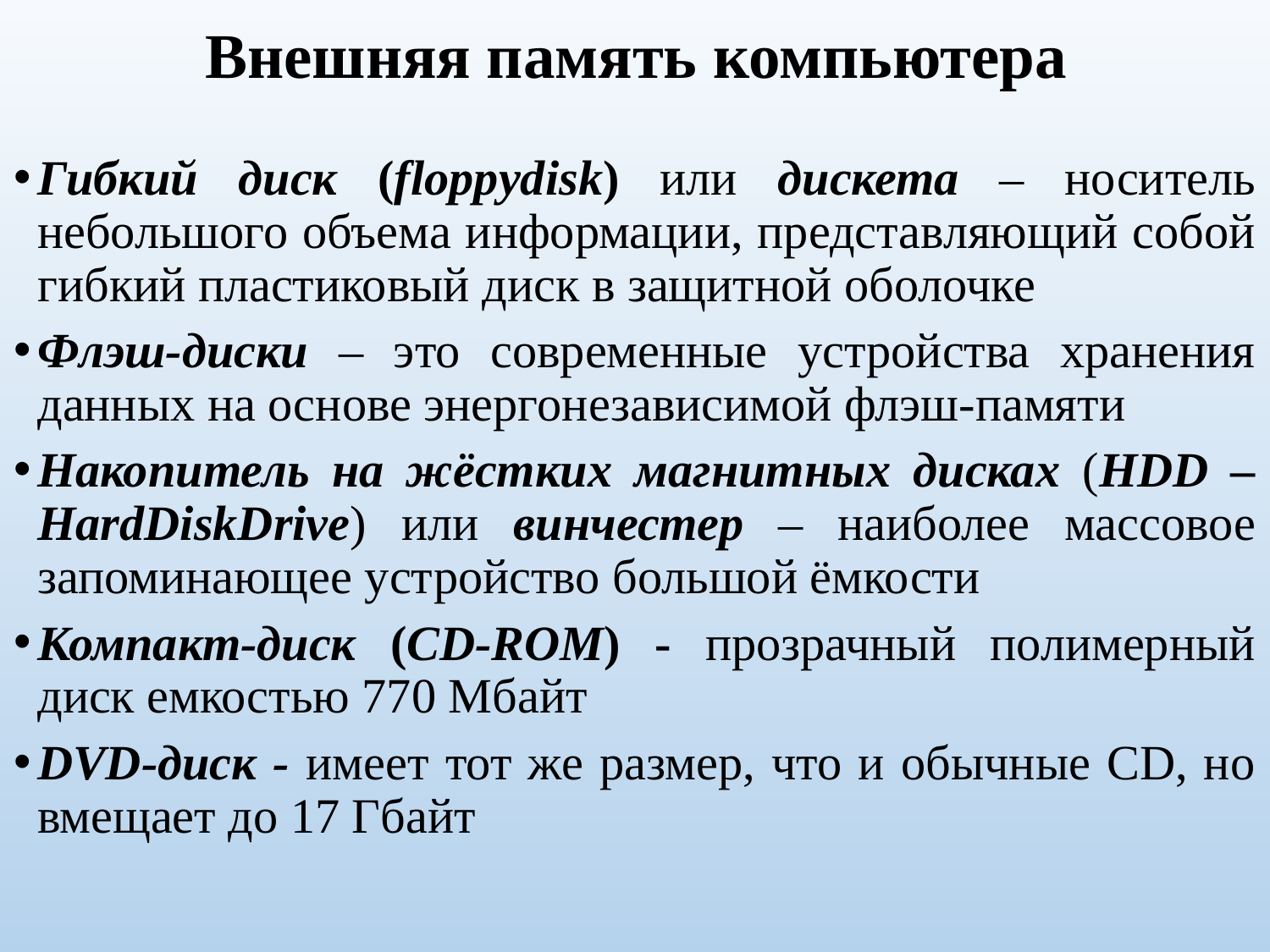

# Внешняя память компьютера
Гибкий диск (floppydisk) или дискета – носитель небольшого объема информации, представляющий собой гибкий пластиковый диск в защитной оболочке
Флэш-диски – это современные устройства хранения данных на основе энергонезависимой флэш-памяти
Накопитель на жёстких магнитных дисках (HDD –HardDiskDrive) или винчестер – наиболее массовое запоминающее устройство большой ёмкости
Компакт-диск (CD-ROM) - прозрачный полимерный диск емкостью 770 Мбайт
DVD-диск - имеет тот же размер, что и обычные CD, но вмещает до 17 Гбайт